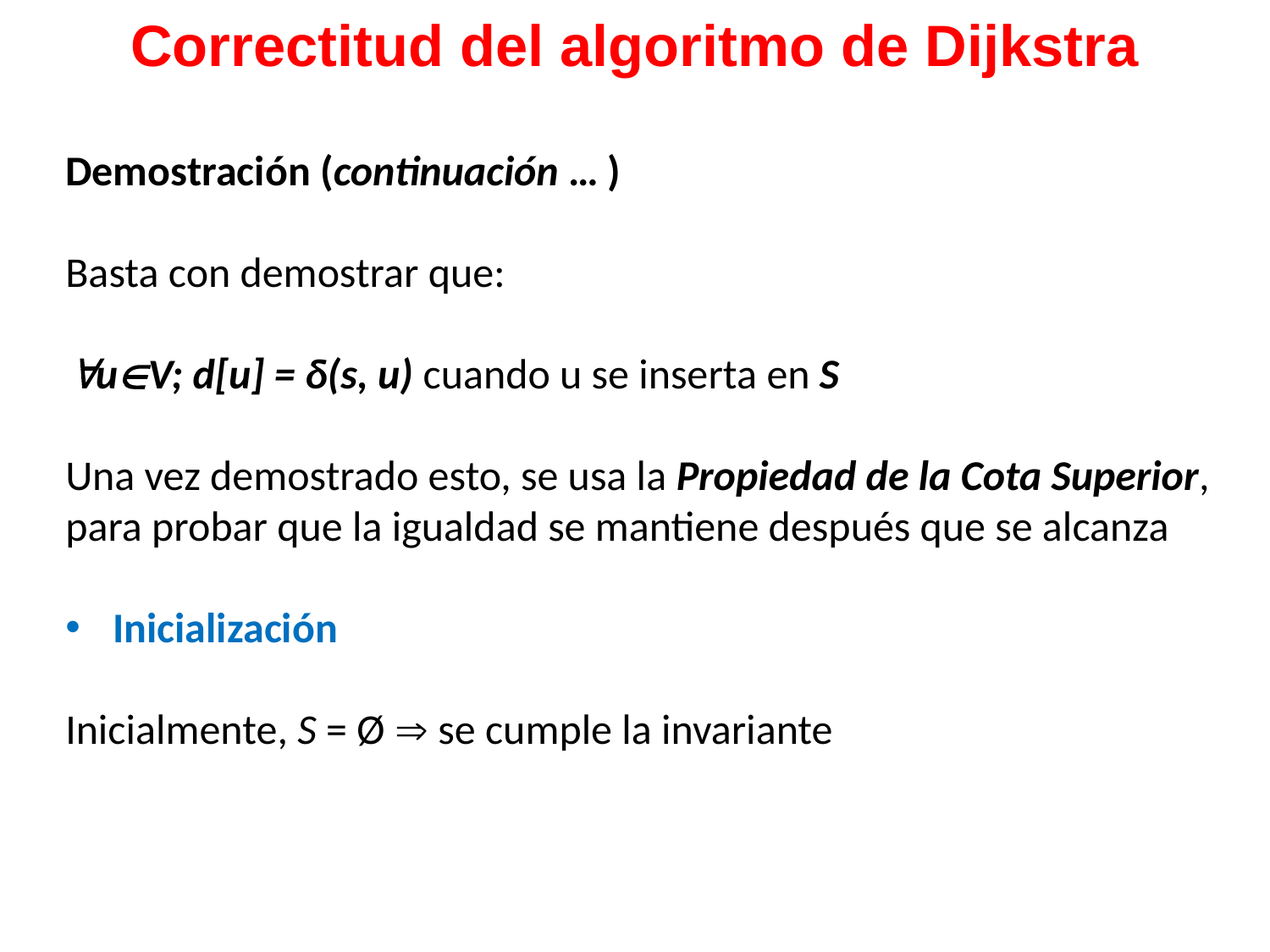

# Correctitud del algoritmo de Dijkstra
Demostración (continuación … )

Basta con demostrar que:

∀u∈V; d[u] = δ(s, u) cuando u se inserta en S

Una vez demostrado esto, se usa la Propiedad de la Cota Superior, para probar que la igualdad se mantiene después que se alcanza

Inicialización

Inicialmente, S = Ø ⇒ se cumple la invariante